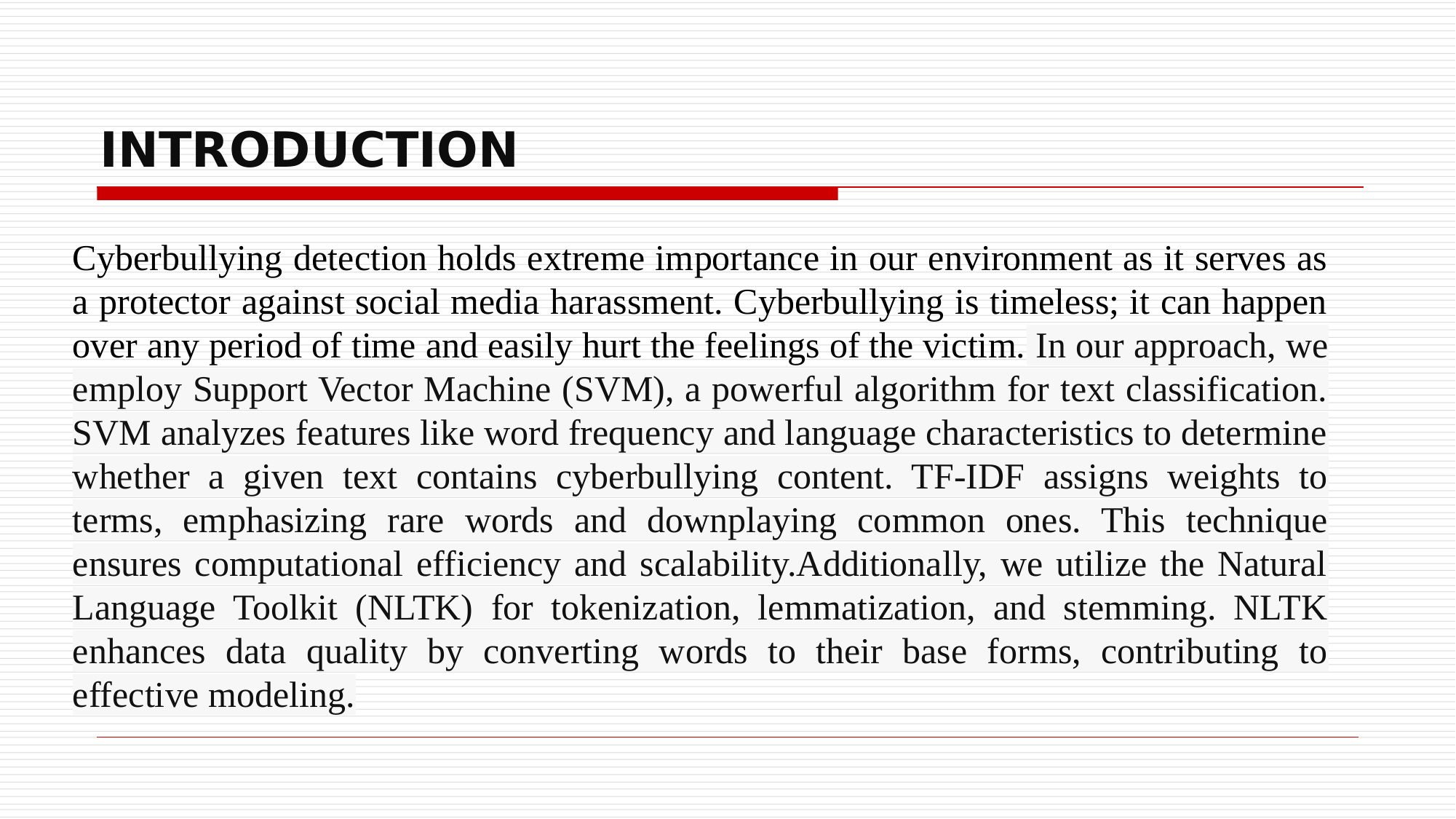

# INTRODUCTION
Cyberbullying detection holds extreme importance in our environment as it serves as a protector against social media harassment. Cyberbullying is timeless; it can happen over any period of time and easily hurt the feelings of the victim. In our approach, we employ Support Vector Machine (SVM), a powerful algorithm for text classification. SVM analyzes features like word frequency and language characteristics to determine whether a given text contains cyberbullying content. TF-IDF assigns weights to terms, emphasizing rare words and downplaying common ones. This technique ensures computational efficiency and scalability.Additionally, we utilize the Natural Language Toolkit (NLTK) for tokenization, lemmatization, and stemming. NLTK enhances data quality by converting words to their base forms, contributing to effective modeling.